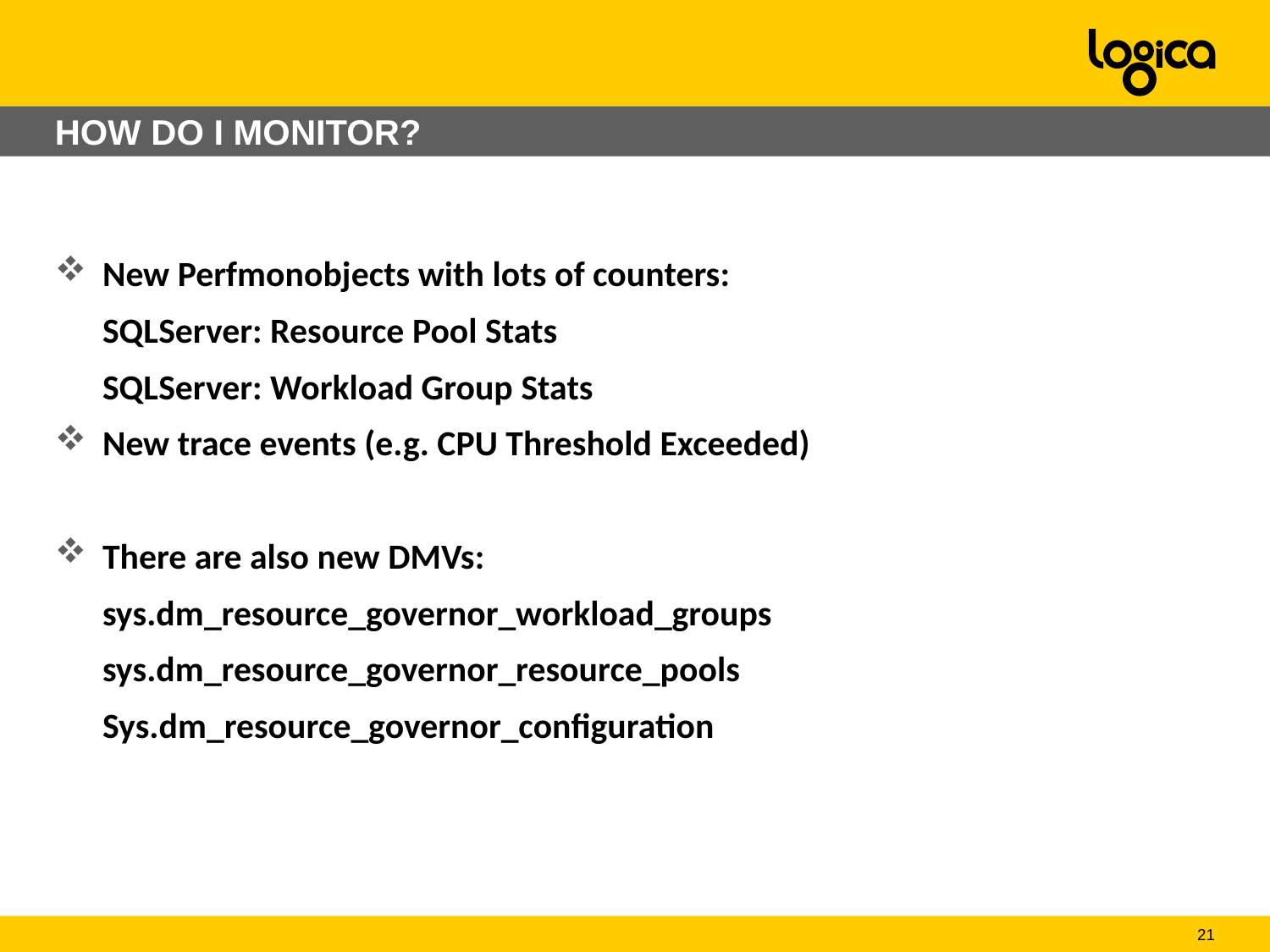

# HOW DO I MONITOR?

New Perfmonobjects with lots of counters:
	SQLServer: Resource Pool Stats
	SQLServer: Workload Group Stats
New trace events (e.g. CPU Threshold Exceeded)

There are also new DMVs:
	sys.dm_resource_governor_workload_groups
	sys.dm_resource_governor_resource_pools
	Sys.dm_resource_governor_configuration

21